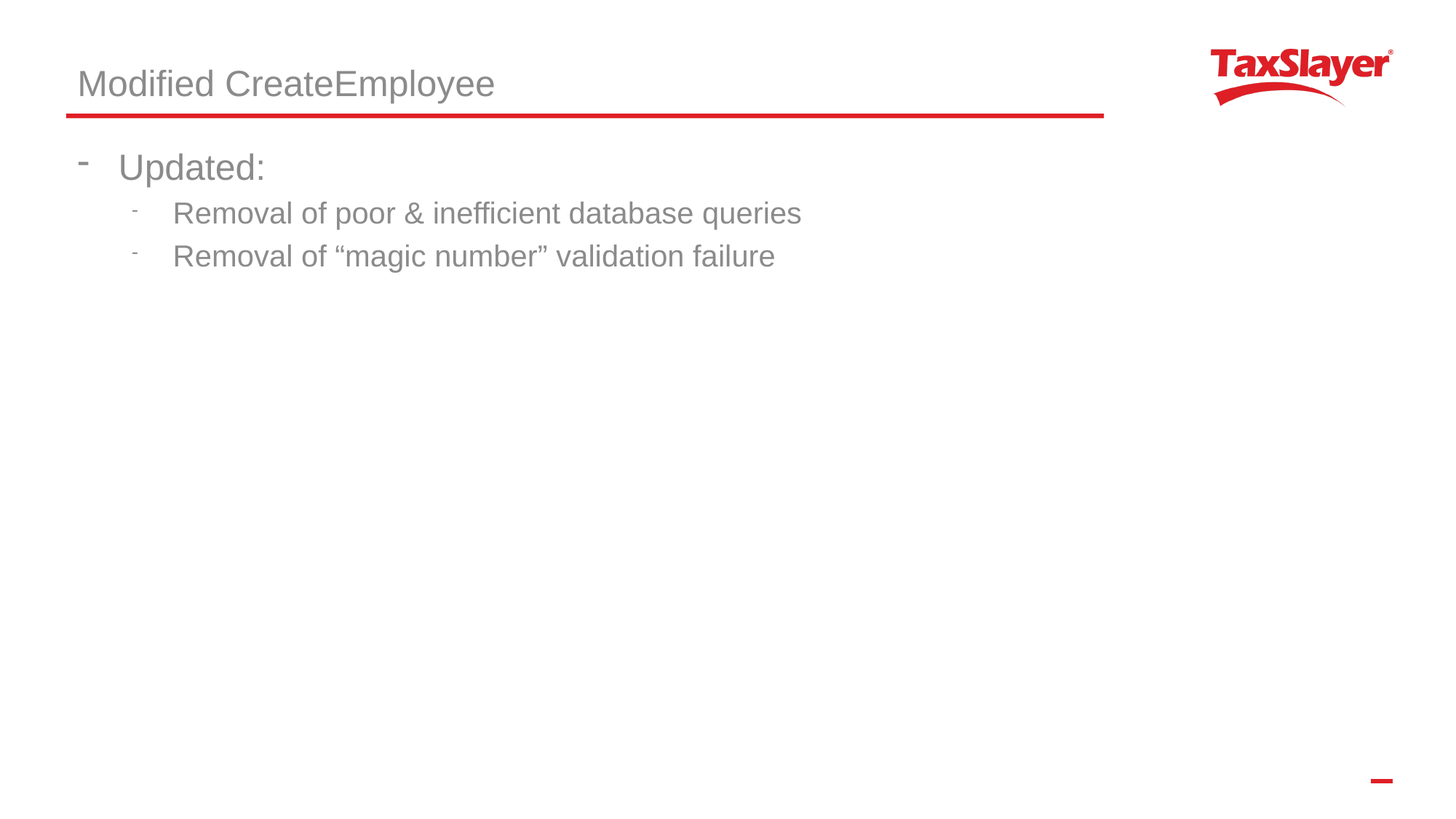

Modified CreateEmployee
Updated:
Removal of poor & inefficient database queries
Removal of “magic number” validation failure